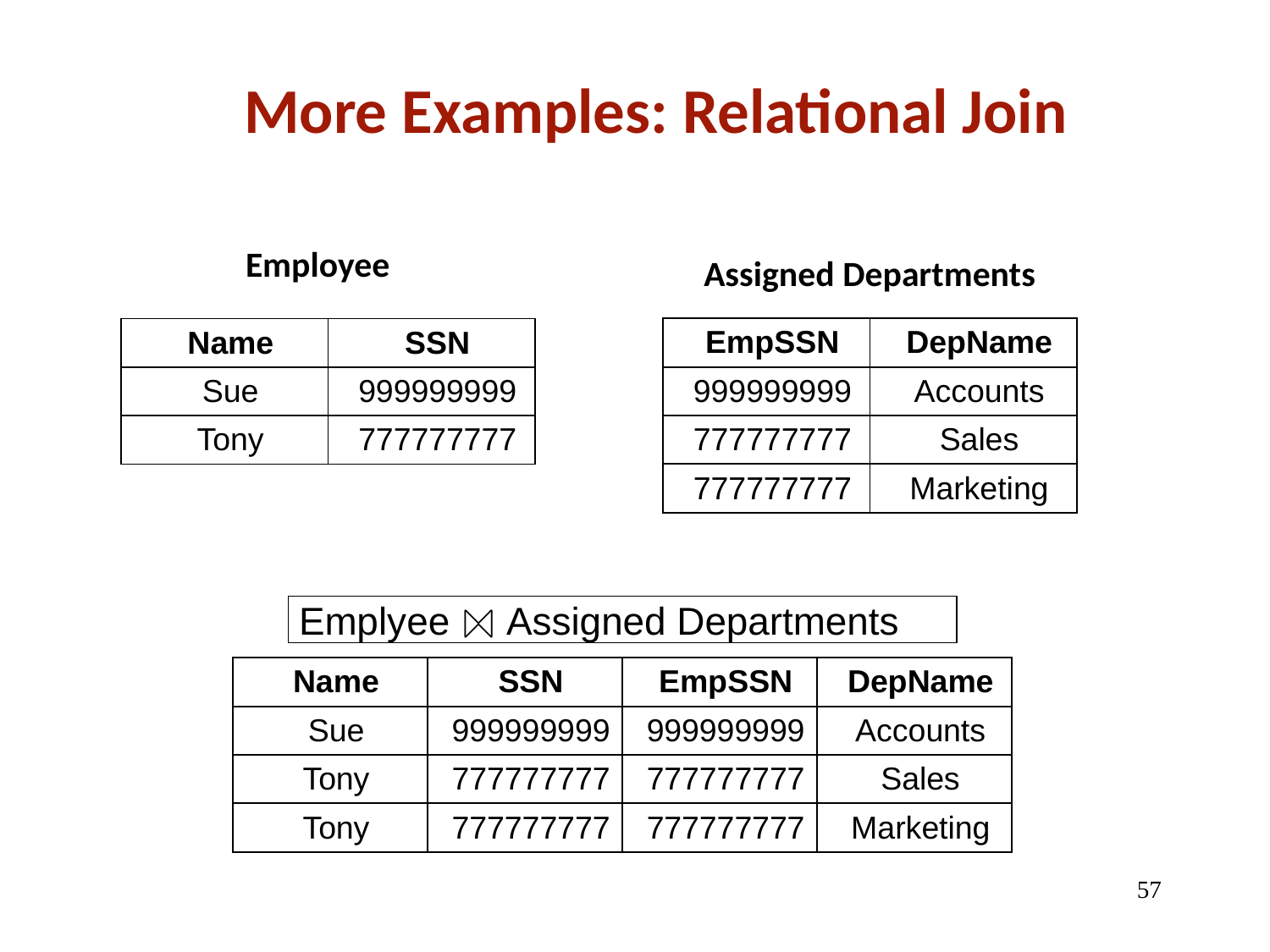

More Examples: Relational Join
Employee
Assigned Departments
| EmpSSN | DepName |
| --- | --- |
| 999999999 | Accounts |
| 777777777 | Sales |
| 777777777 | Marketing |
| Name | SSN |
| --- | --- |
| Sue | 999999999 |
| Tony | 777777777 |

Emplyee ⨝ Assigned Departments
| Name | SSN | EmpSSN | DepName |
| --- | --- | --- | --- |
| Sue | 999999999 | 999999999 | Accounts |
| Tony | 777777777 | 777777777 | Sales |
| Tony | 777777777 | 777777777 | Marketing |
57